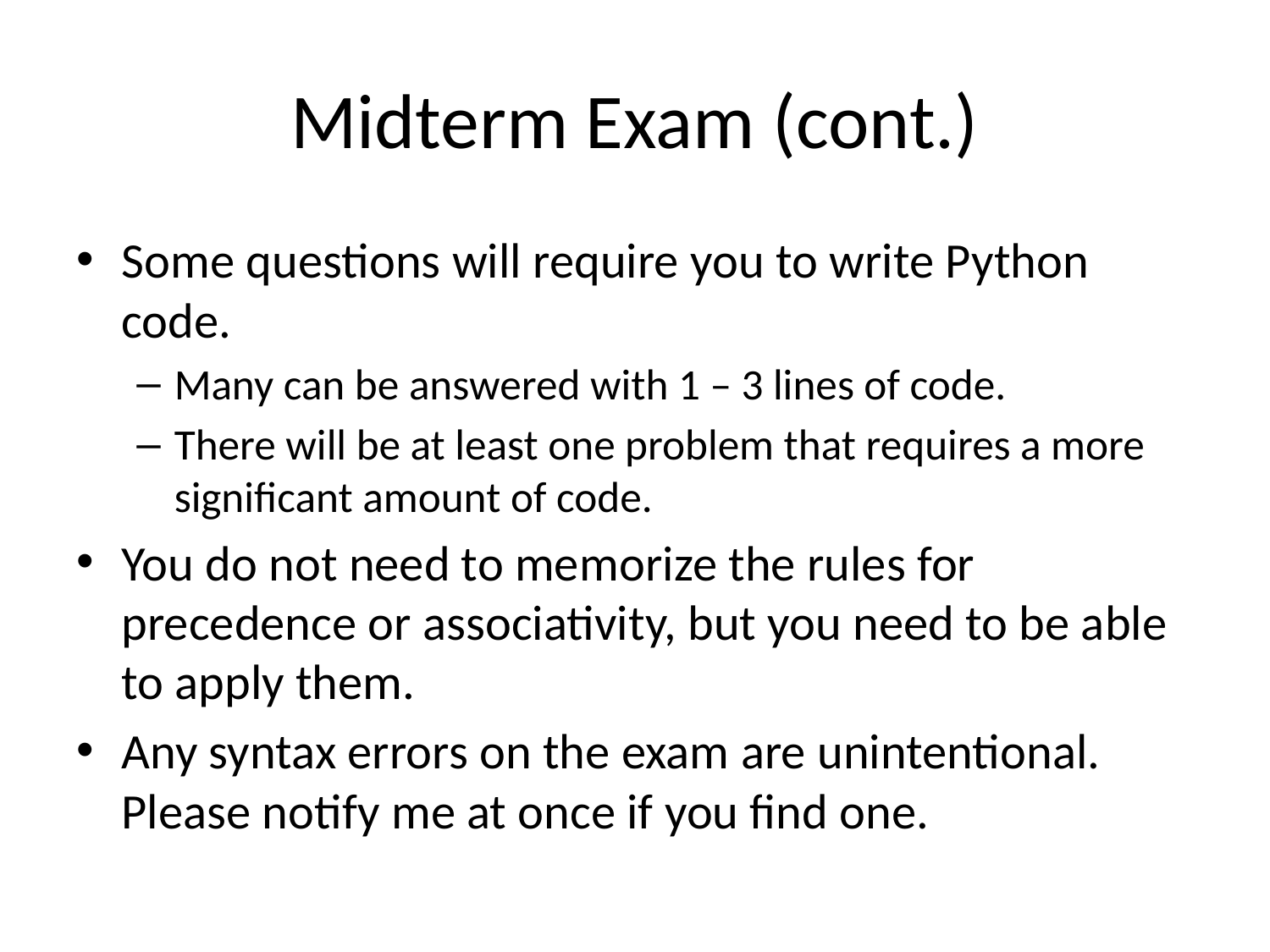

# Midterm Exam (cont.)
Some questions will require you to write Python code.
Many can be answered with 1 – 3 lines of code.
There will be at least one problem that requires a more significant amount of code.
You do not need to memorize the rules for precedence or associativity, but you need to be able to apply them.
Any syntax errors on the exam are unintentional. Please notify me at once if you find one.